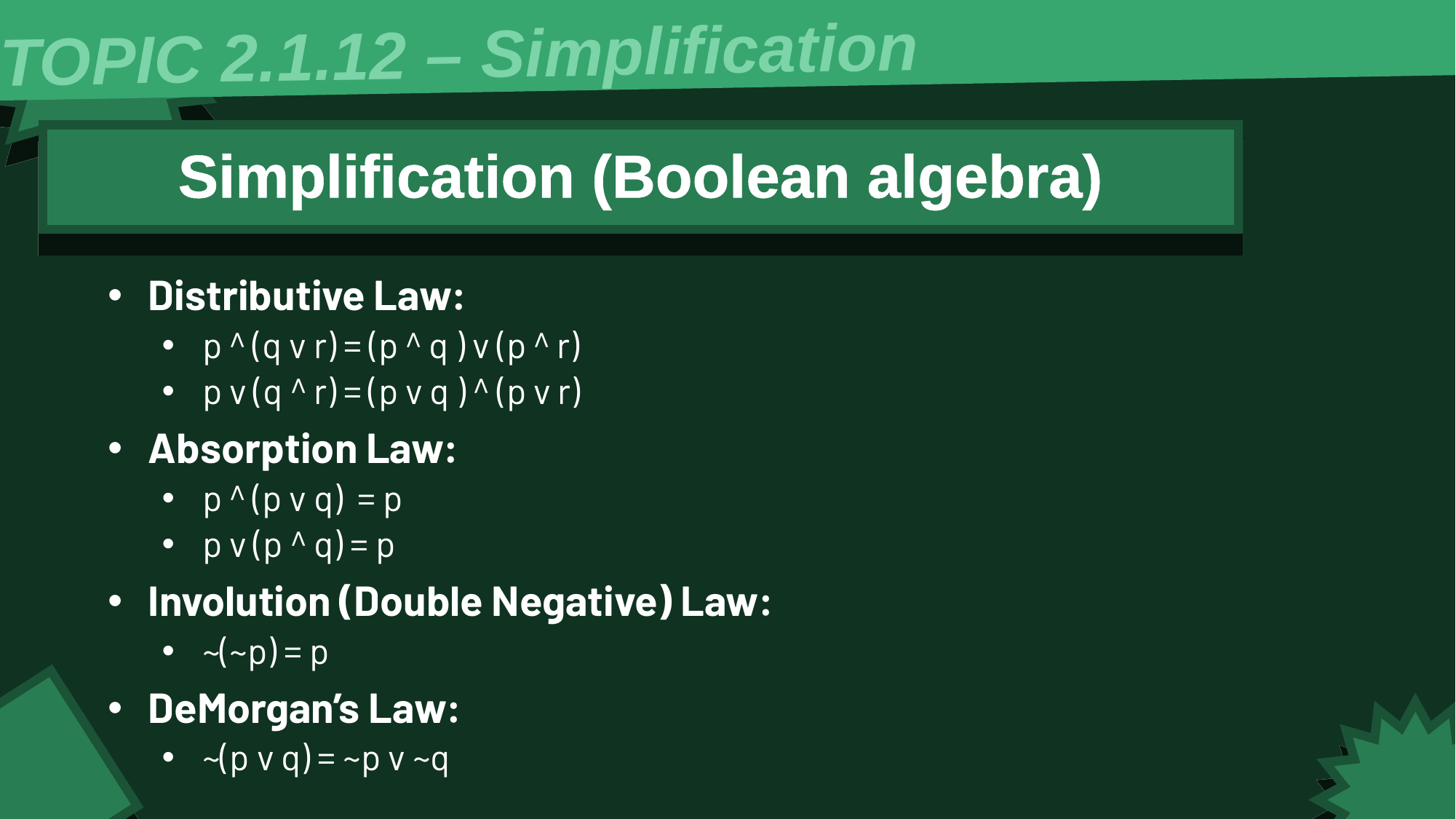

TOPIC 2.1.12 – Simplification

Simplification (Boolean algebra)
Distributive Law:
p ^ (q v r) = (p ^ q ) v (p ^ r)
p v (q ^ r) = (p v q ) ^ (p v r)
Absorption Law:
p ^ (p v q)  = p
p v (p ^ q) = p
Involution (Double Negative) Law:
~(~p) = p
DeMorgan’s Law:
~(p v q) = ~p v ~q